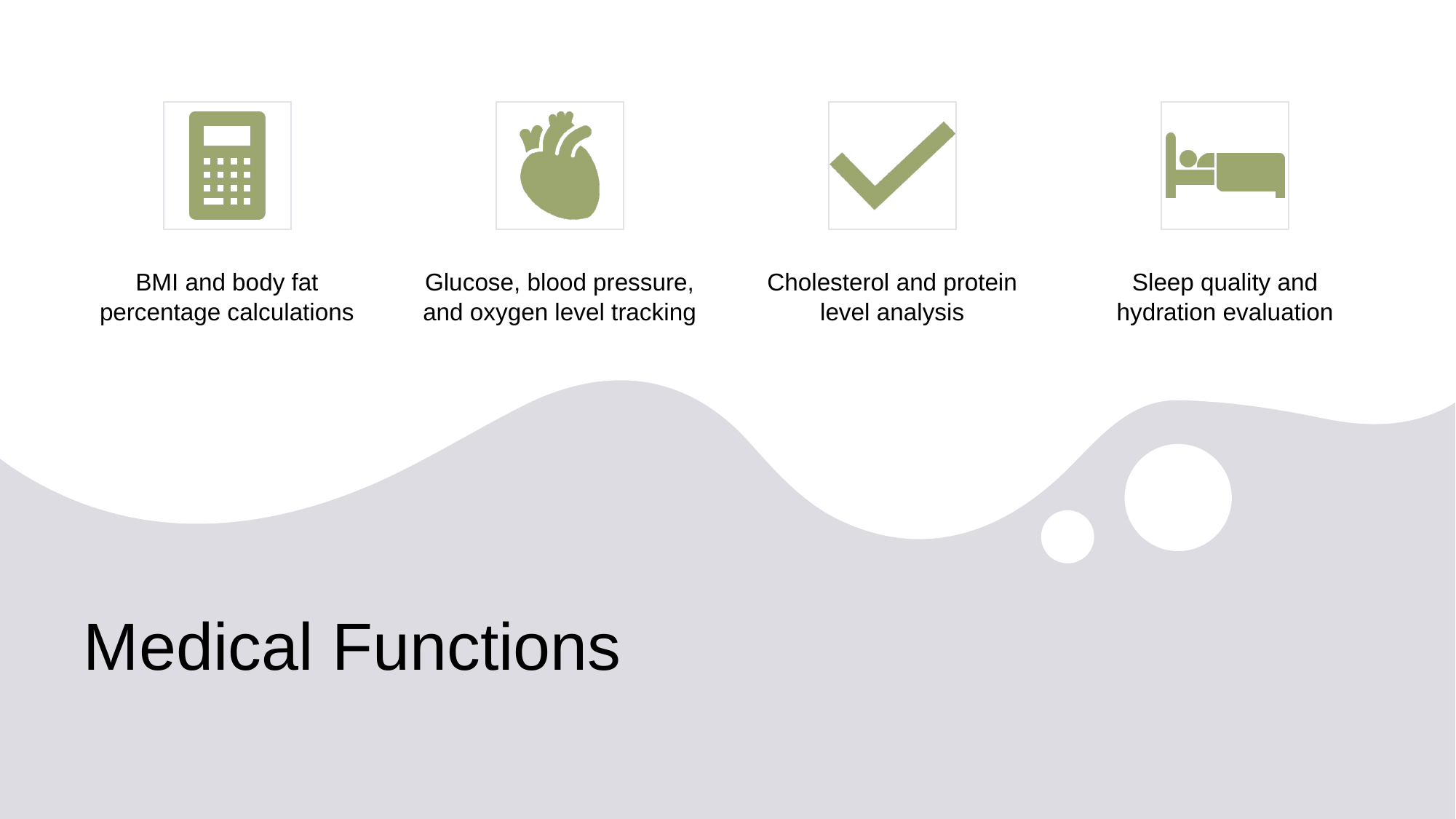

BMI and body fat percentage calculations
Glucose, blood pressure, and oxygen level tracking
Cholesterol and protein level analysis
Sleep quality and hydration evaluation
# Medical Functions